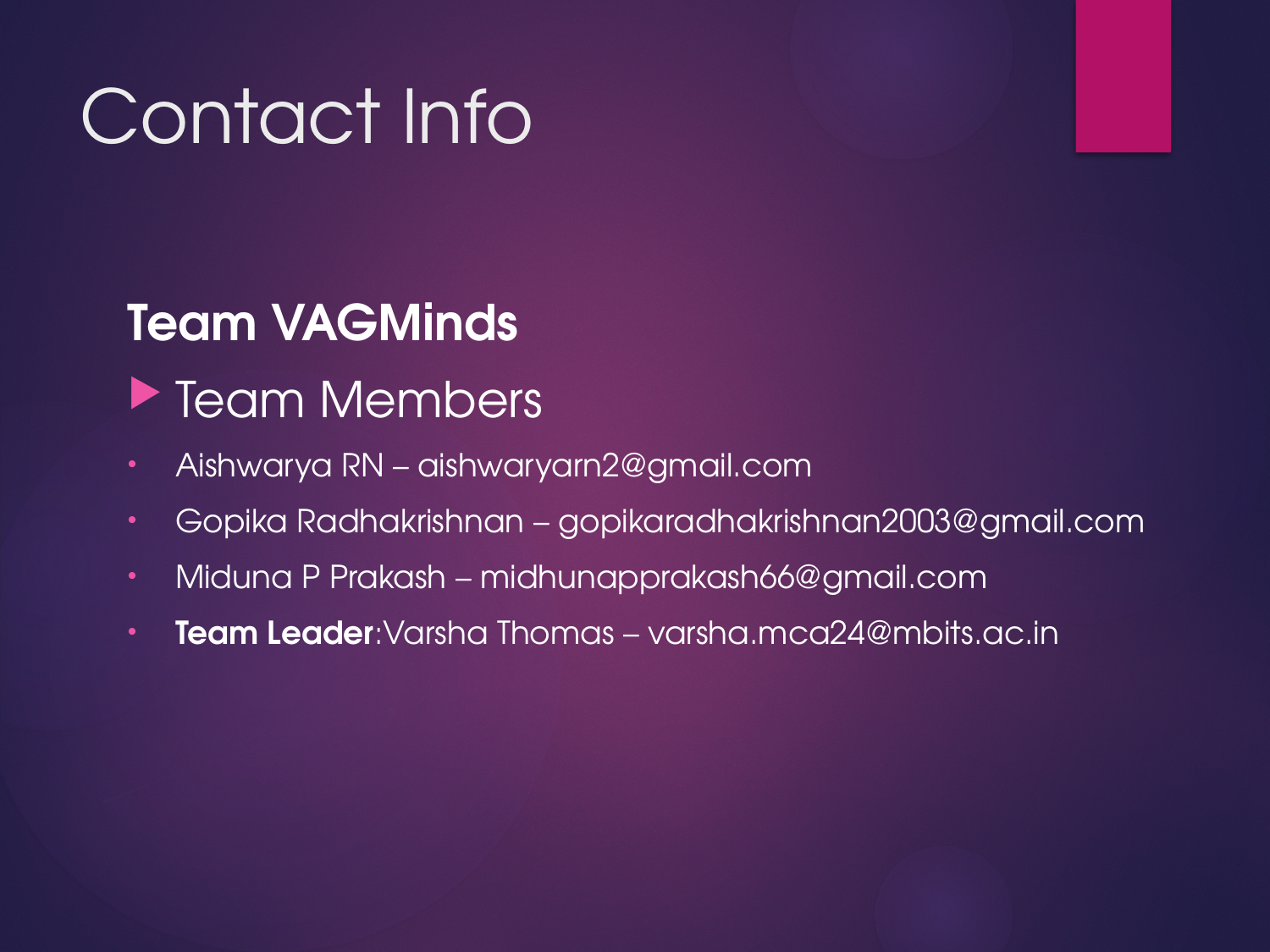

# Contact Info
Team VAGMinds
Team Members
Aishwarya RN – aishwaryarn2@gmail.com
Gopika Radhakrishnan – gopikaradhakrishnan2003@gmail.com
Miduna P Prakash – midhunapprakash66@gmail.com
Team Leader:Varsha Thomas – varsha.mca24@mbits.ac.in